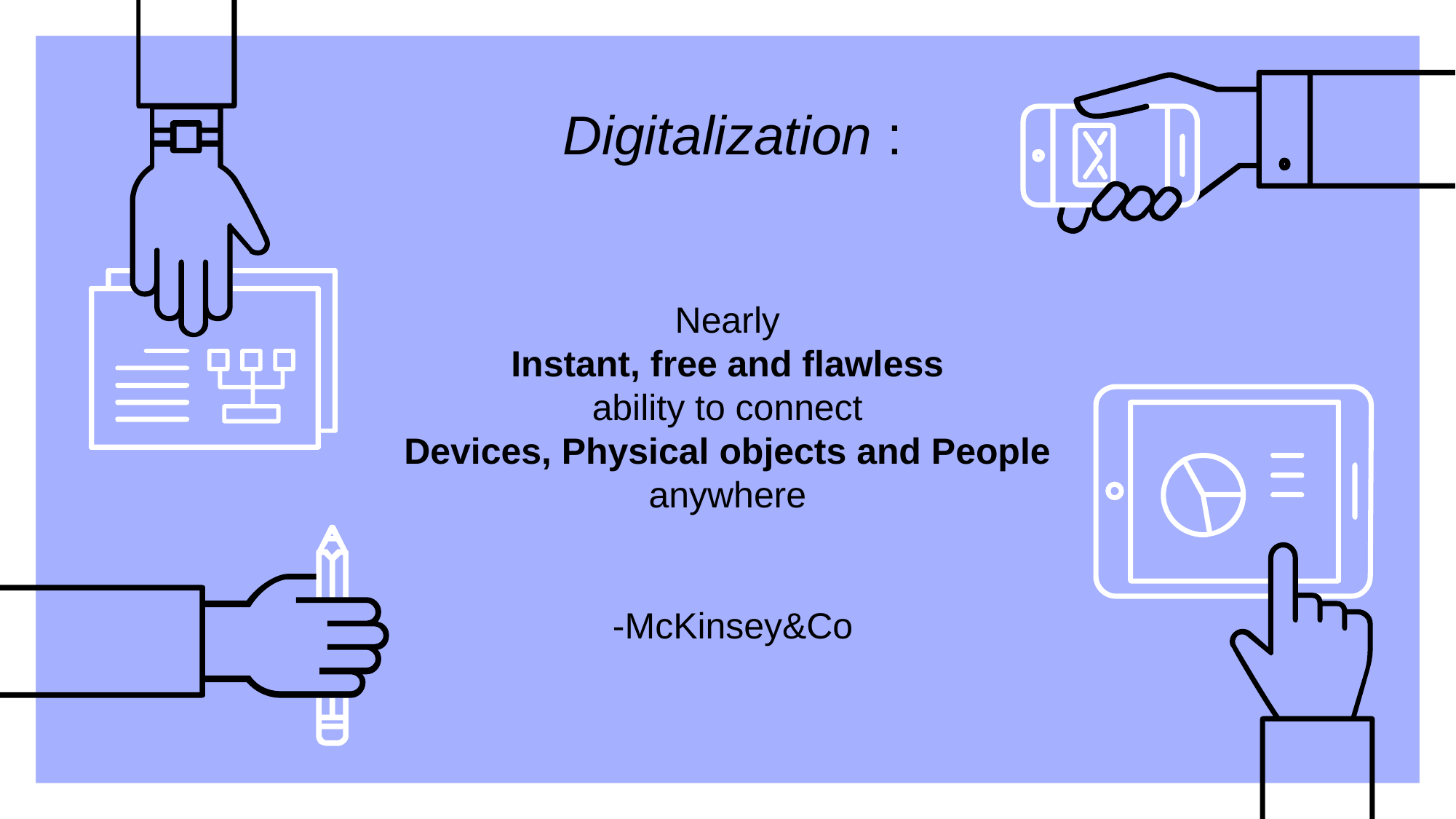

# Digitalization : Nearly Instant, free and flawless ability to connect Devices, Physical objects and People anywhere -McKinsey&Co
2